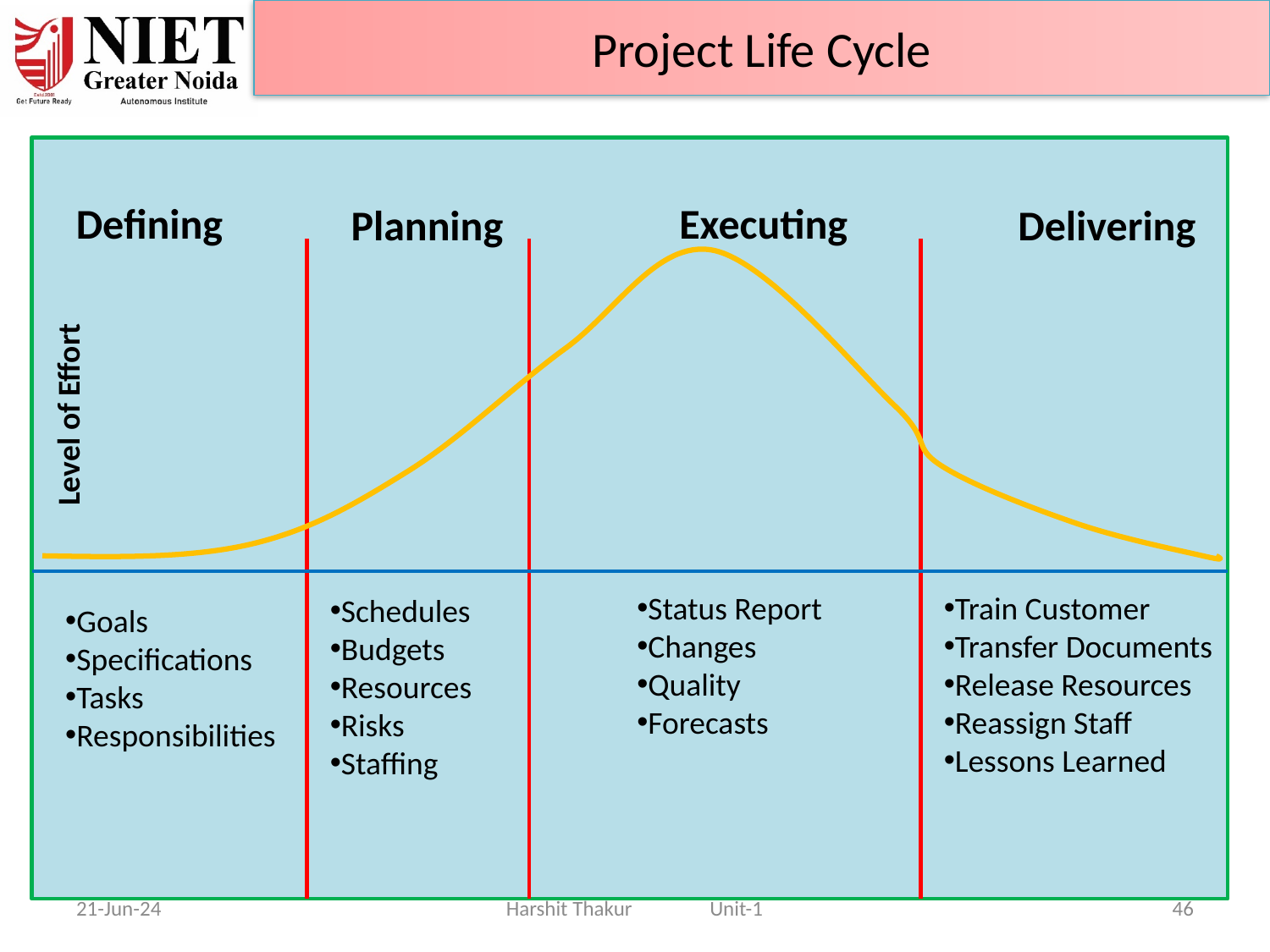

Project Life Cycle

Defining
Executing
Planning
Delivering

Level of Effort
Status Report
Changes
Quality
Forecasts
Train Customer
Transfer Documents
Release Resources
Reassign Staff
Lessons Learned
Schedules
Budgets
Resources
Risks
Staffing

Goals
Specifications
Tasks
Responsibilities
21-Jun-24
Harshit Thakur                Unit-1
46